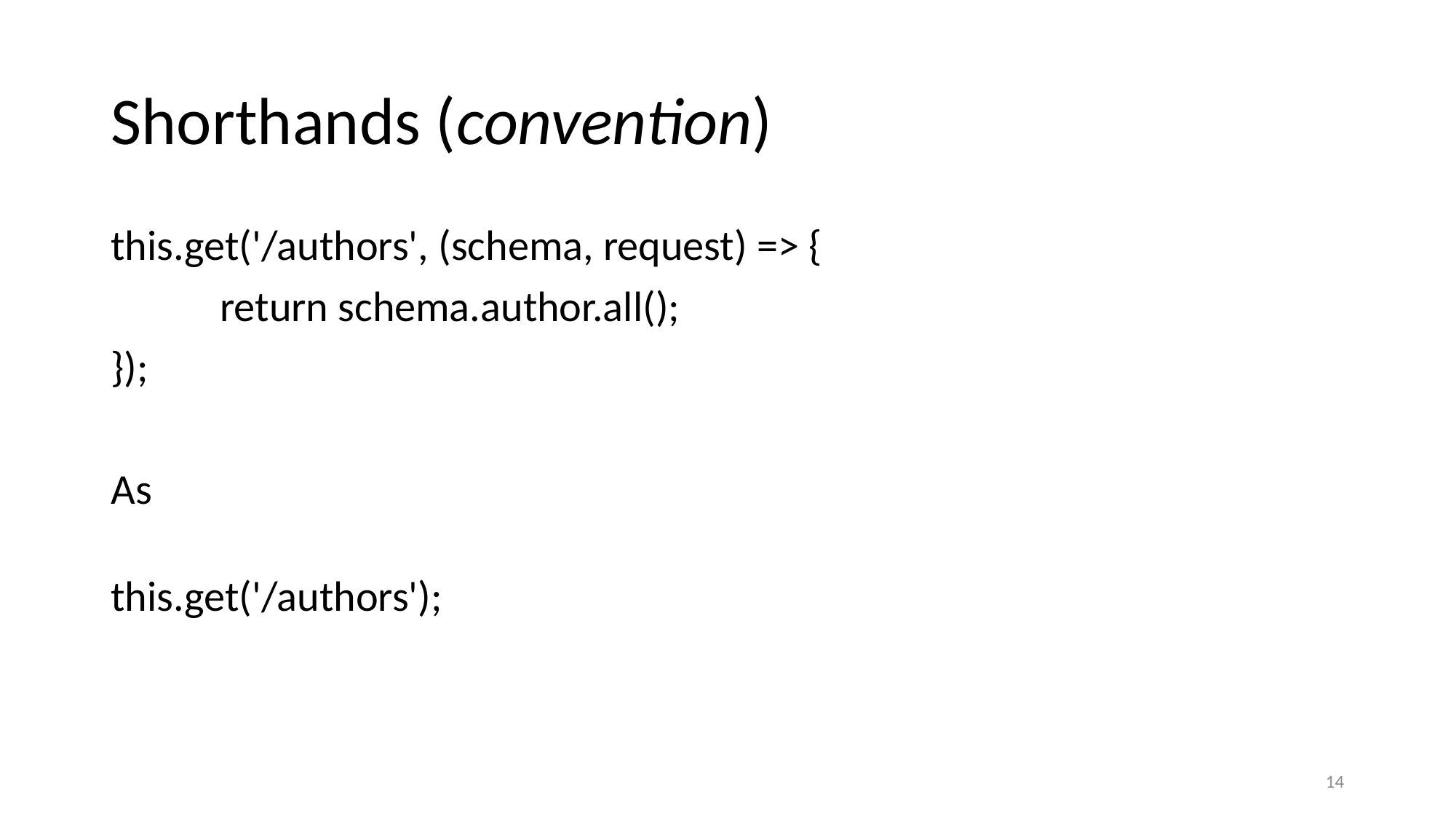

# Shorthands (convention)
this.get('/authors', (schema, request) => {
	return schema.author.all();
});

As
this.get('/authors');

14